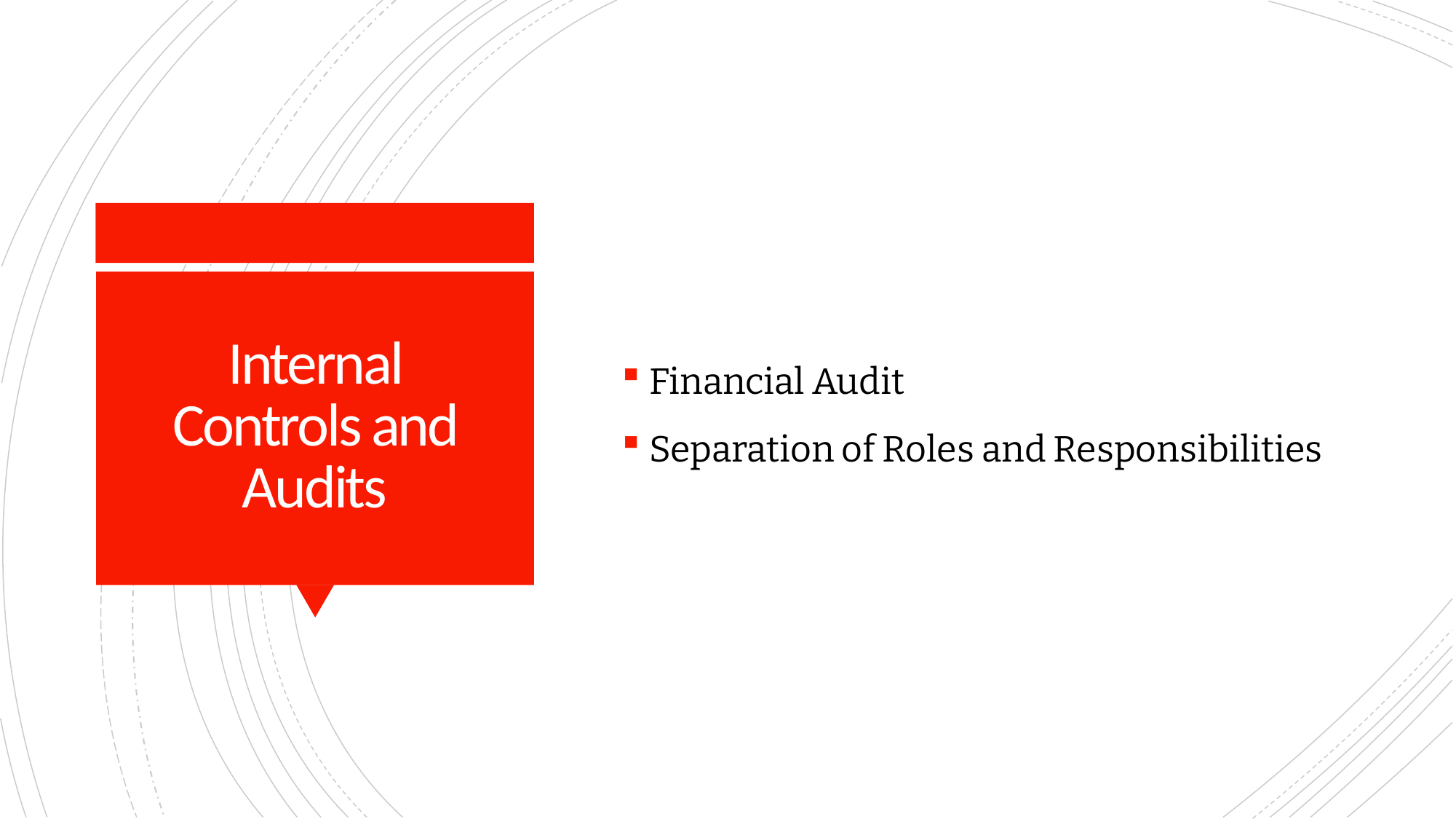

Financial Audit
Separation of Roles and Responsibilities
# Internal Controls and Audits